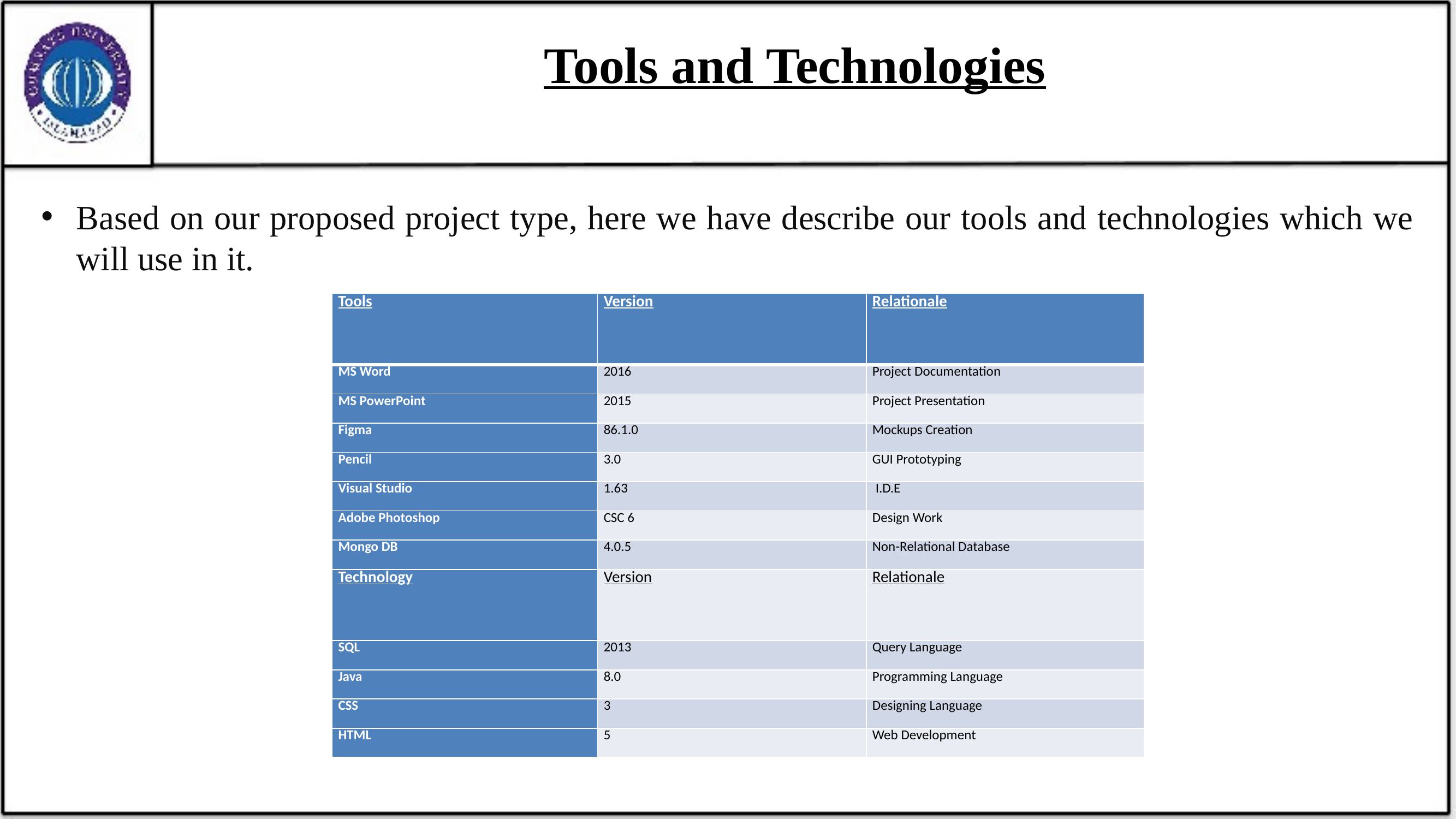

# Tools and Technologies
Based on our proposed project type, here we have describe our tools and technologies which we will use in it.

| Tools | Version | Relationale |
| --- | --- | --- |
| MS Word | 2016 | Project Documentation |
| MS PowerPoint | 2015 | Project Presentation |
| Figma | 86.1.0 | Mockups Creation |
| Pencil | 3.0 | GUI Prototyping |
| Visual Studio | 1.63 | I.D.E |
| Adobe Photoshop | CSC 6 | Design Work |
| Mongo DB | 4.0.5 | Non-Relational Database |
| Technology | Version | Relationale |
| SQL | 2013 | Query Language |
| Java | 8.0 | Programming Language |
| CSS | 3 | Designing Language |
| HTML | 5 | Web Development |